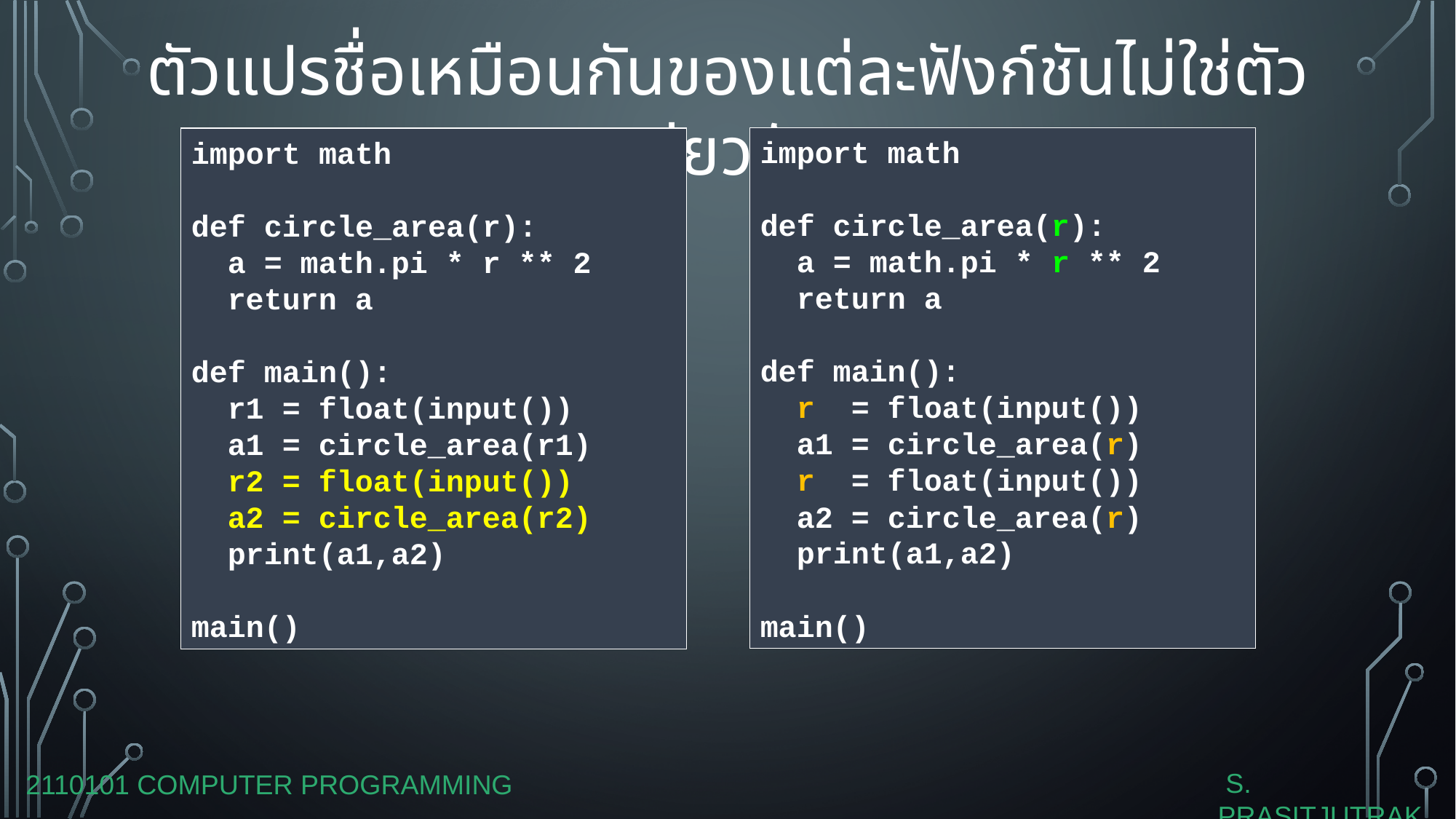

ตัวแปรชื่อเหมือนกันของแต่ละฟังก์ชันไม่ใช่ตัวเดียวกัน
import math

def circle_area(r):
  a = math.pi * r ** 2
  return a

def main():
  r1 = float(input())
  r2 = float(input())
  a1 = circle_area(r1)
  a2 = circle_area(r2)
  print(a1,a2)

main()
import math

def circle_area(r):
  a = math.pi * r ** 2
  return a

def main():
  r  = float(input())
  a1 = circle_area(r)
  r  = float(input())
  a2 = circle_area(r)
  print(a1,a2)

main()
import math

def circle_area(r):
  a = math.pi * r ** 2
  return a

def main():
  r1 = float(input())
  a1 = circle_area(r1)
  r2 = float(input())
  a2 = circle_area(r2)
  print(a1,a2)

main()